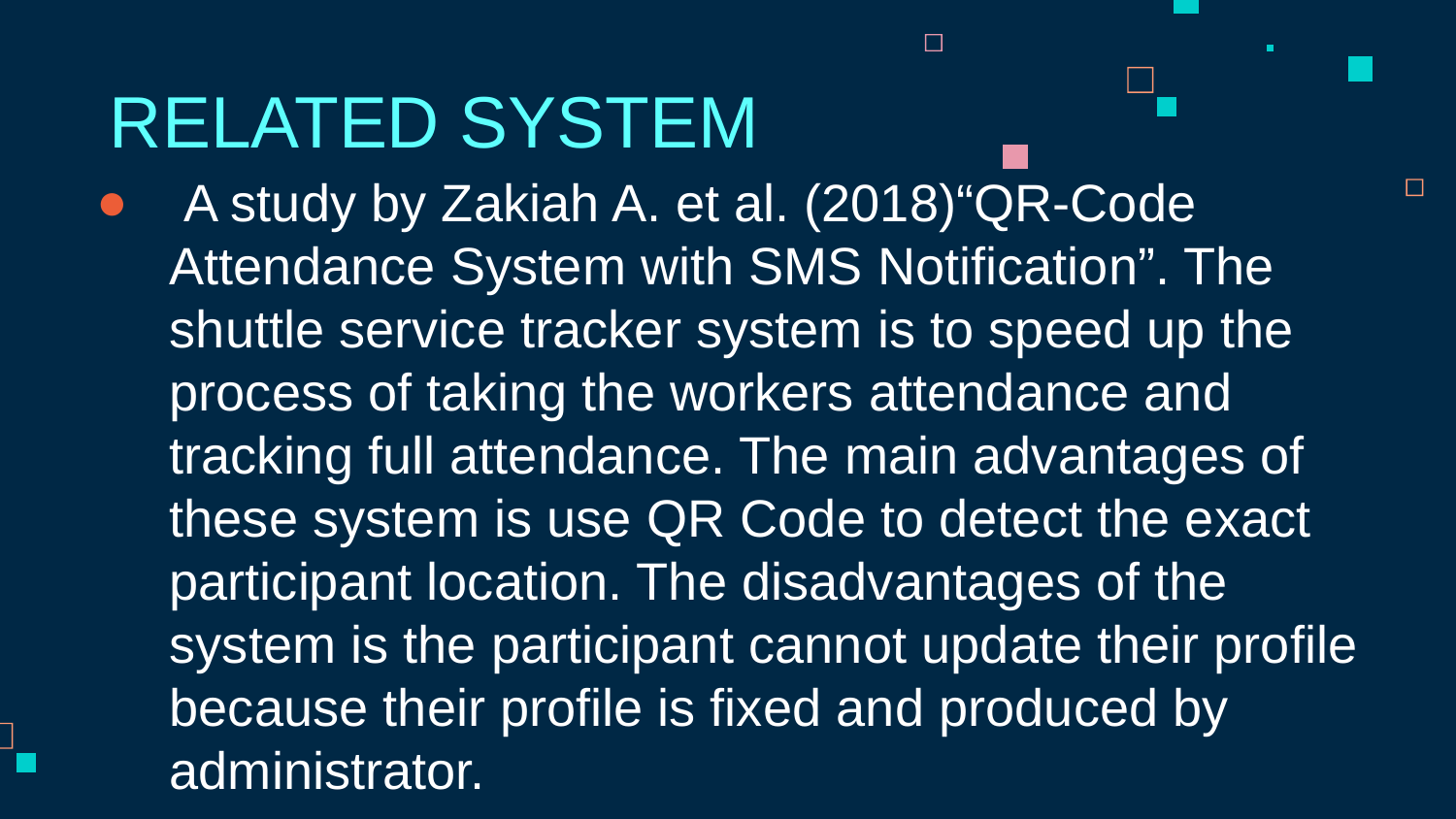

# RELATED SYSTEM
 A study by Zakiah A. et al. (2018)“QR-Code Attendance System with SMS Notification”. The shuttle service tracker system is to speed up the process of taking the workers attendance and tracking full attendance. The main advantages of these system is use QR Code to detect the exact participant location. The disadvantages of the system is the participant cannot update their profile because their profile is fixed and produced by administrator.